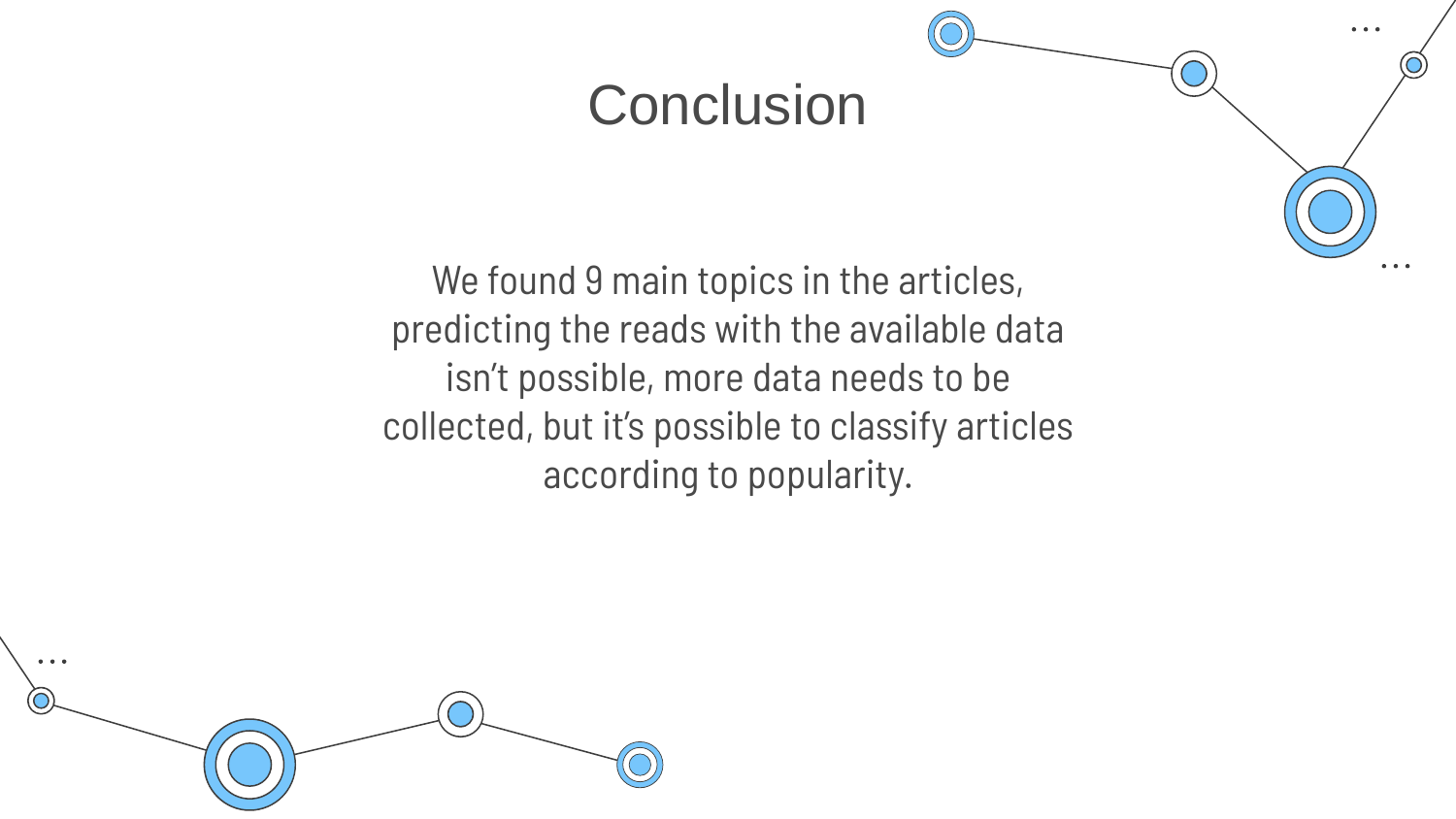

# Conclusion
We found 9 main topics in the articles, predicting the reads with the available data isn’t possible, more data needs to be collected, but it’s possible to classify articles  according to popularity.